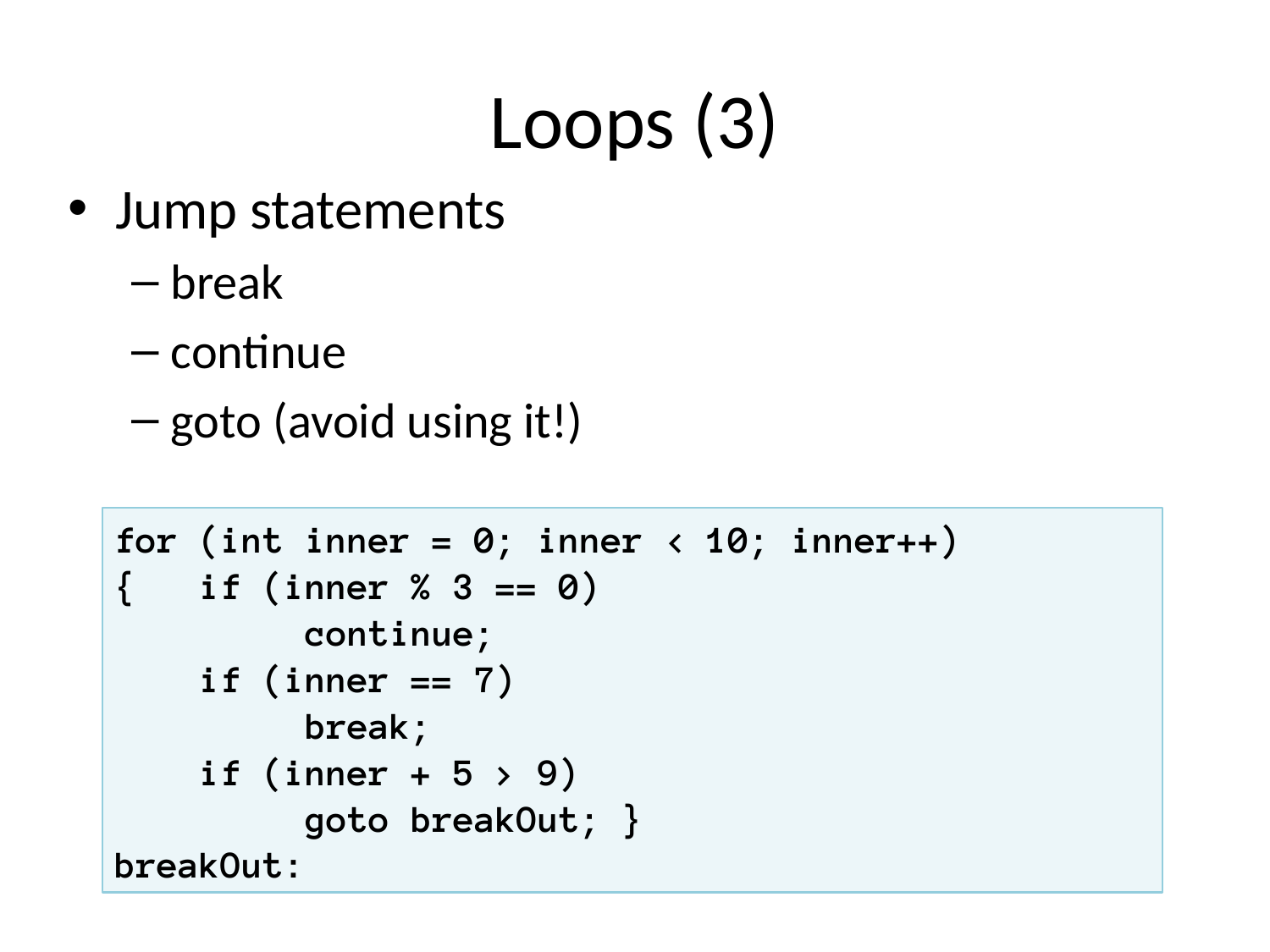

# Loops (3)
Jump statements
break
continue
goto (avoid using it!)

for (int inner = 0; inner < 10; inner++)
{   if (inner % 3 == 0)
         continue;
    if (inner == 7)
         break;
    if (inner + 5 > 9)
         goto breakOut; }
breakOut: